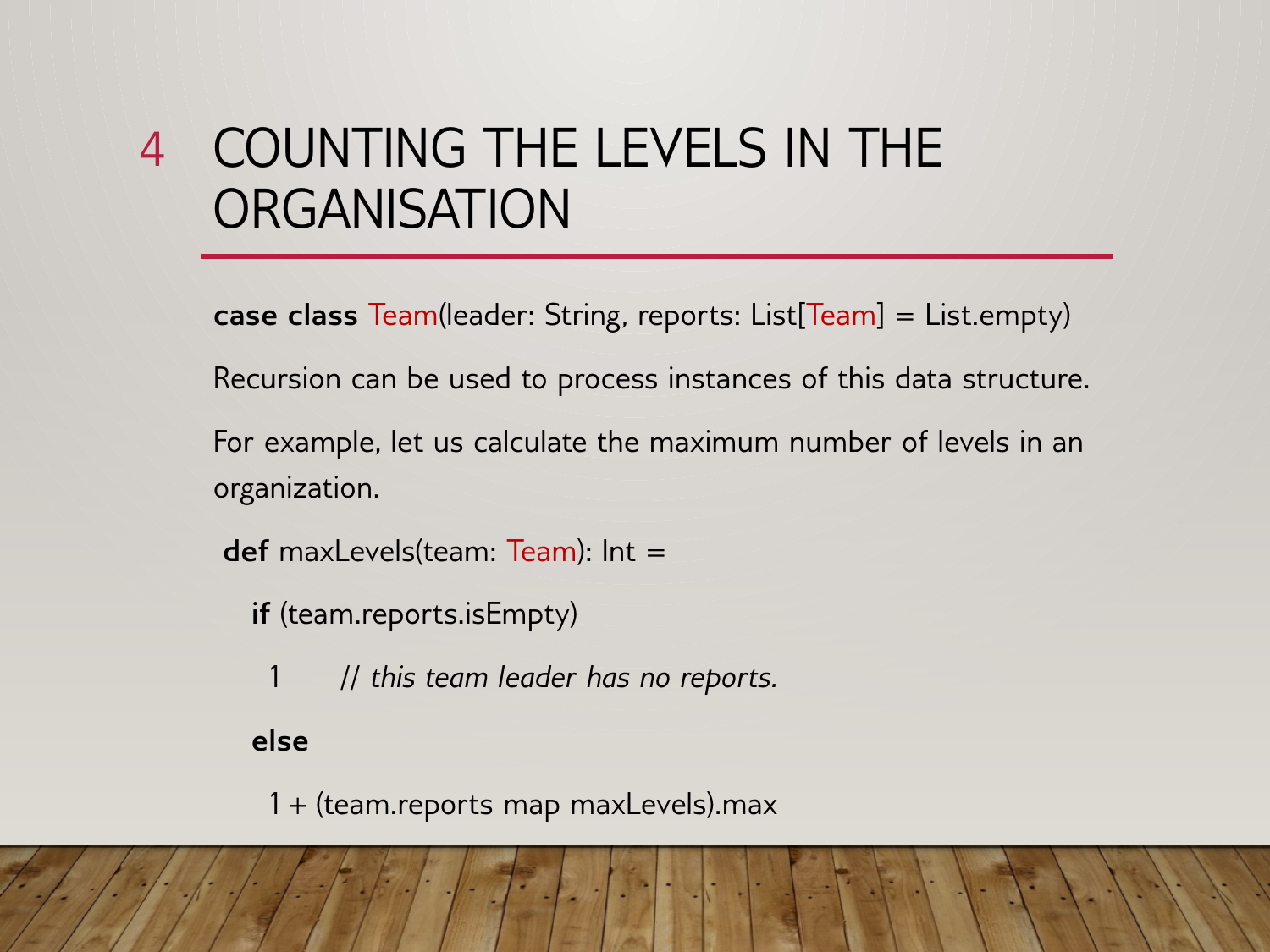

4
# Counting the levels in the organisation
case class Team(leader: String, reports: List[Team] = List.empty)
Recursion can be used to process instances of this data structure.
For example, let us calculate the maximum number of levels in an organization.
 def maxLevels(team: Team): Int =
    if (team.reports.isEmpty)
      1	// this team leader has no reports.
    else
      1 + (team.reports map maxLevels).max